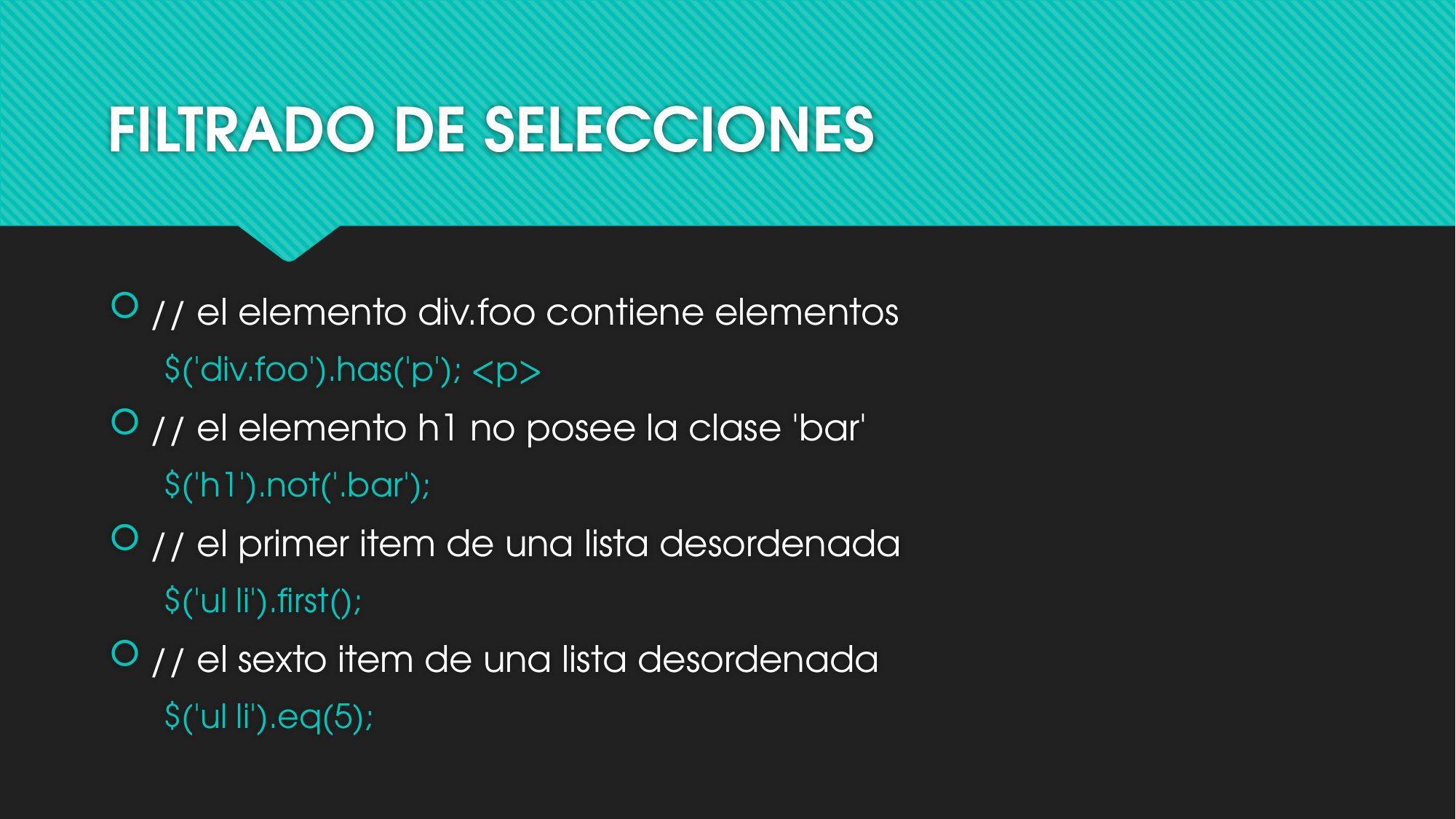

# FILTRADO DE SELECCIONES
// el elemento div.foo contiene elementos
$('div.foo').has('p'); <p>
// el elemento h1 no posee la clase 'bar'
$('h1').not('.bar');
// el primer item de una lista desordenada
$('ul li').first();
// el sexto item de una lista desordenada
$('ul li').eq(5);